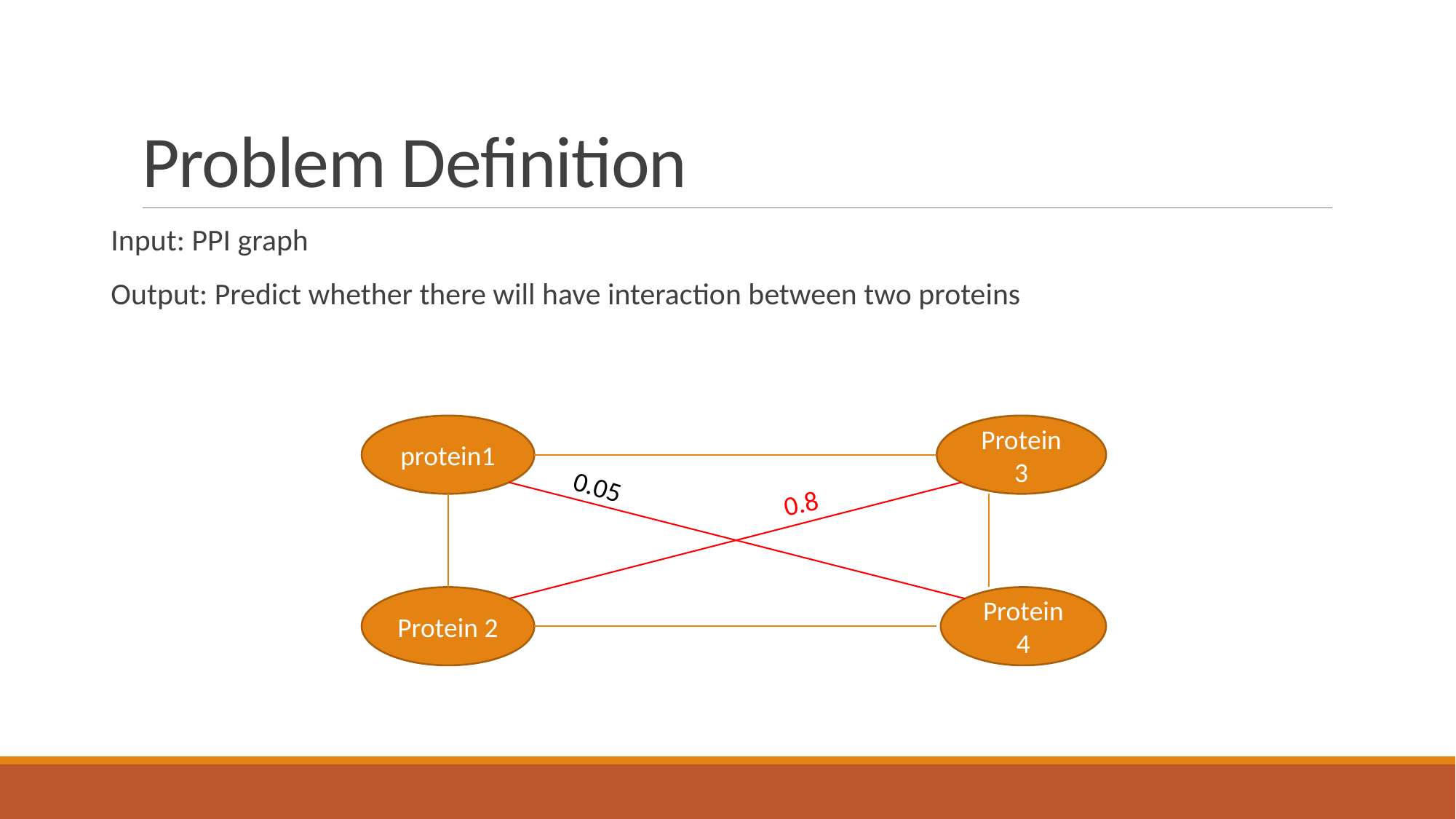

# Problem Definition
Input: PPI graph
Output: Predict whether there will have interaction between two proteins
protein1
Protein 3
0.8
0.05
Protein 2
Protein 4